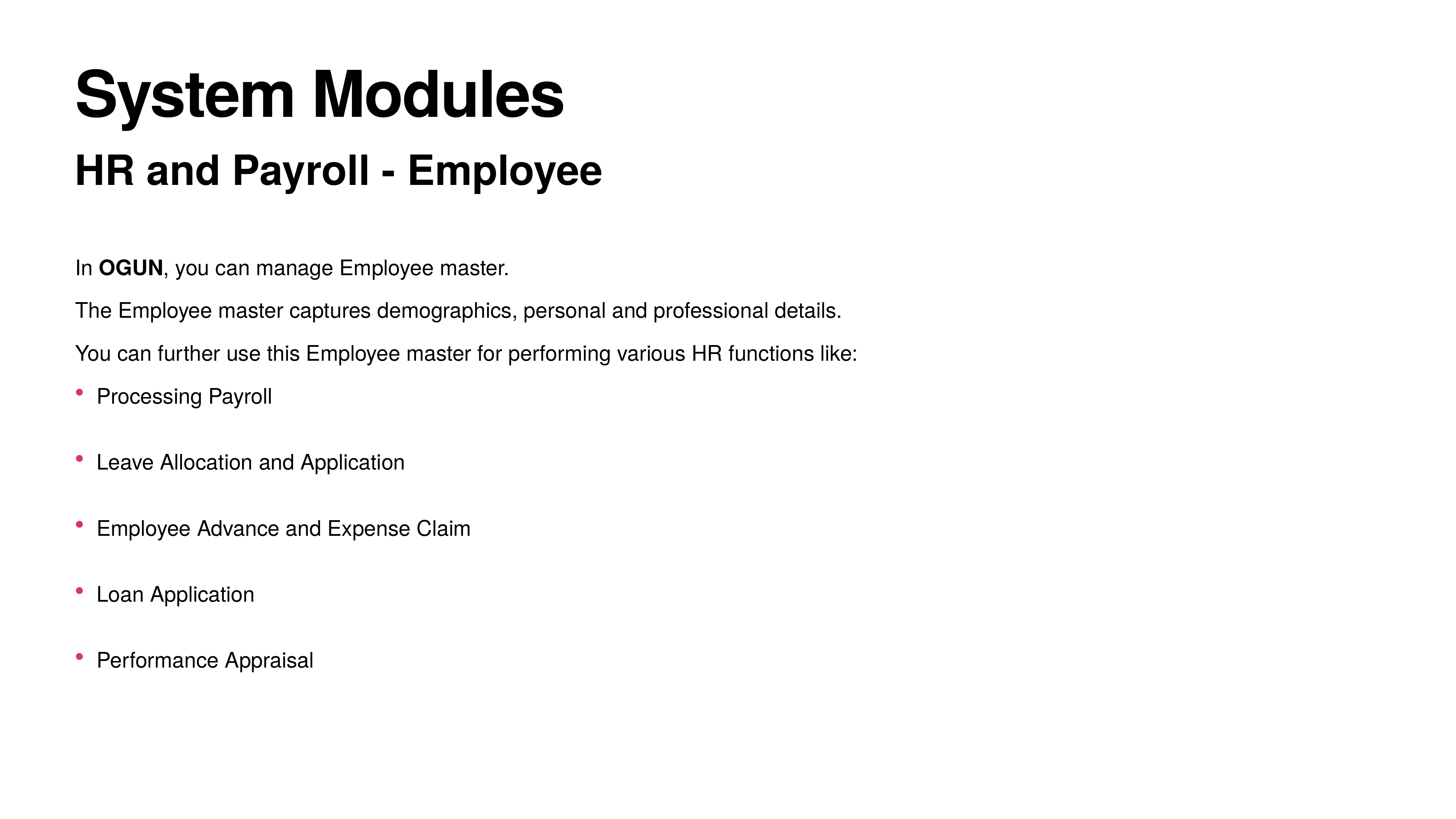

# System Modules
HR and Payroll - Employee
In OGUN, you can manage Employee master.
The Employee master captures demographics, personal and professional details.
You can further use this Employee master for performing various HR functions like:
Processing Payroll
Leave Allocation and Application
Employee Advance and Expense Claim
Loan Application
Performance Appraisal